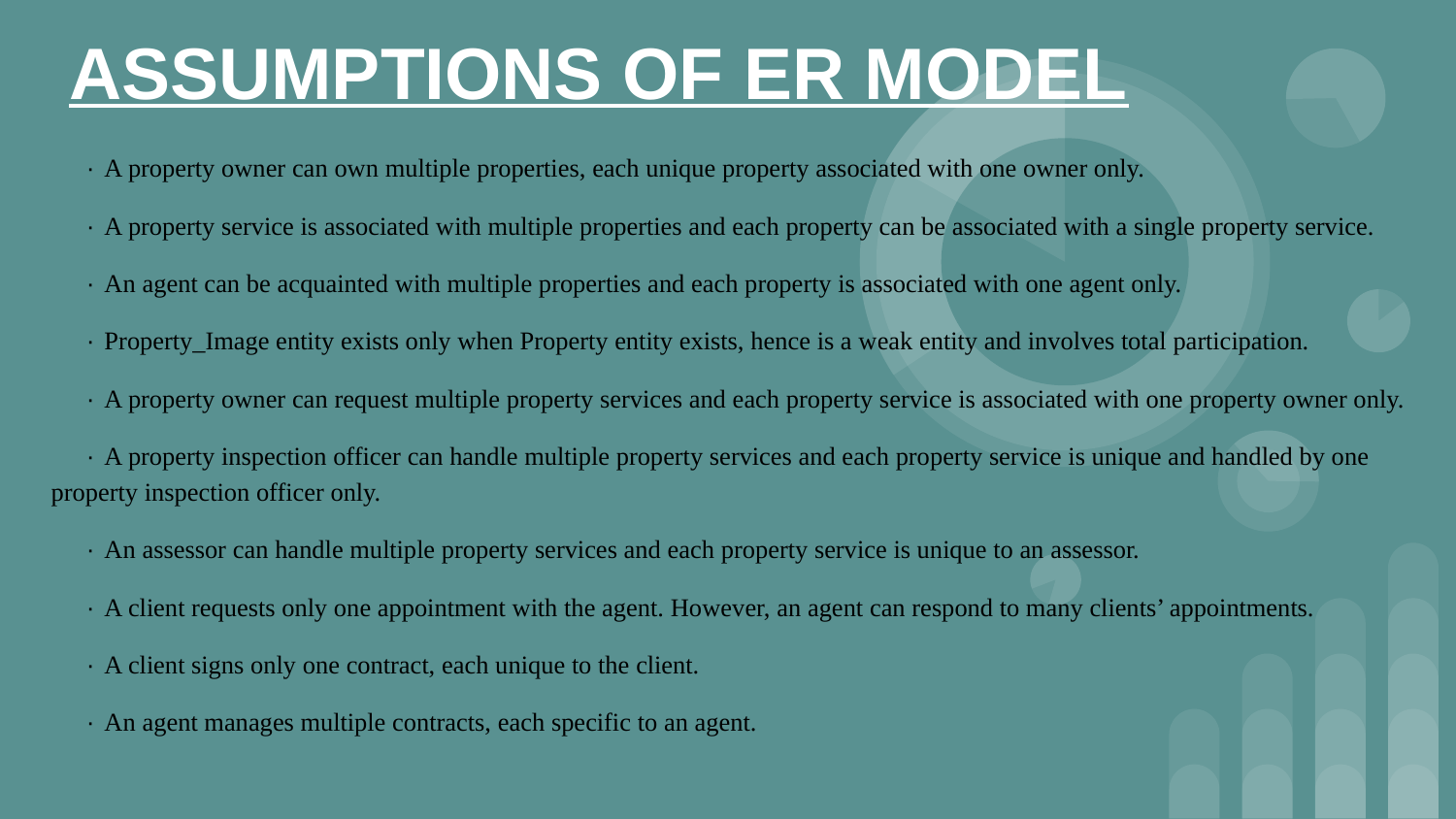

# ASSUMPTIONS OF ER MODEL
     ·   A property owner can own multiple properties, each unique property associated with one owner only.
     ·   A property service is associated with multiple properties and each property can be associated with a single property service.
     ·   An agent can be acquainted with multiple properties and each property is associated with one agent only.
     ·   Property_Image entity exists only when Property entity exists, hence is a weak entity and involves total participation.
     ·   A property owner can request multiple property services and each property service is associated with one property owner only.
     ·   A property inspection officer can handle multiple property services and each property service is unique and handled by one property inspection officer only.
     ·   An assessor can handle multiple property services and each property service is unique to an assessor.
     ·   A client requests only one appointment with the agent. However, an agent can respond to many clients’ appointments.
     ·   A client signs only one contract, each unique to the client.
     ·   An agent manages multiple contracts, each specific to an agent.